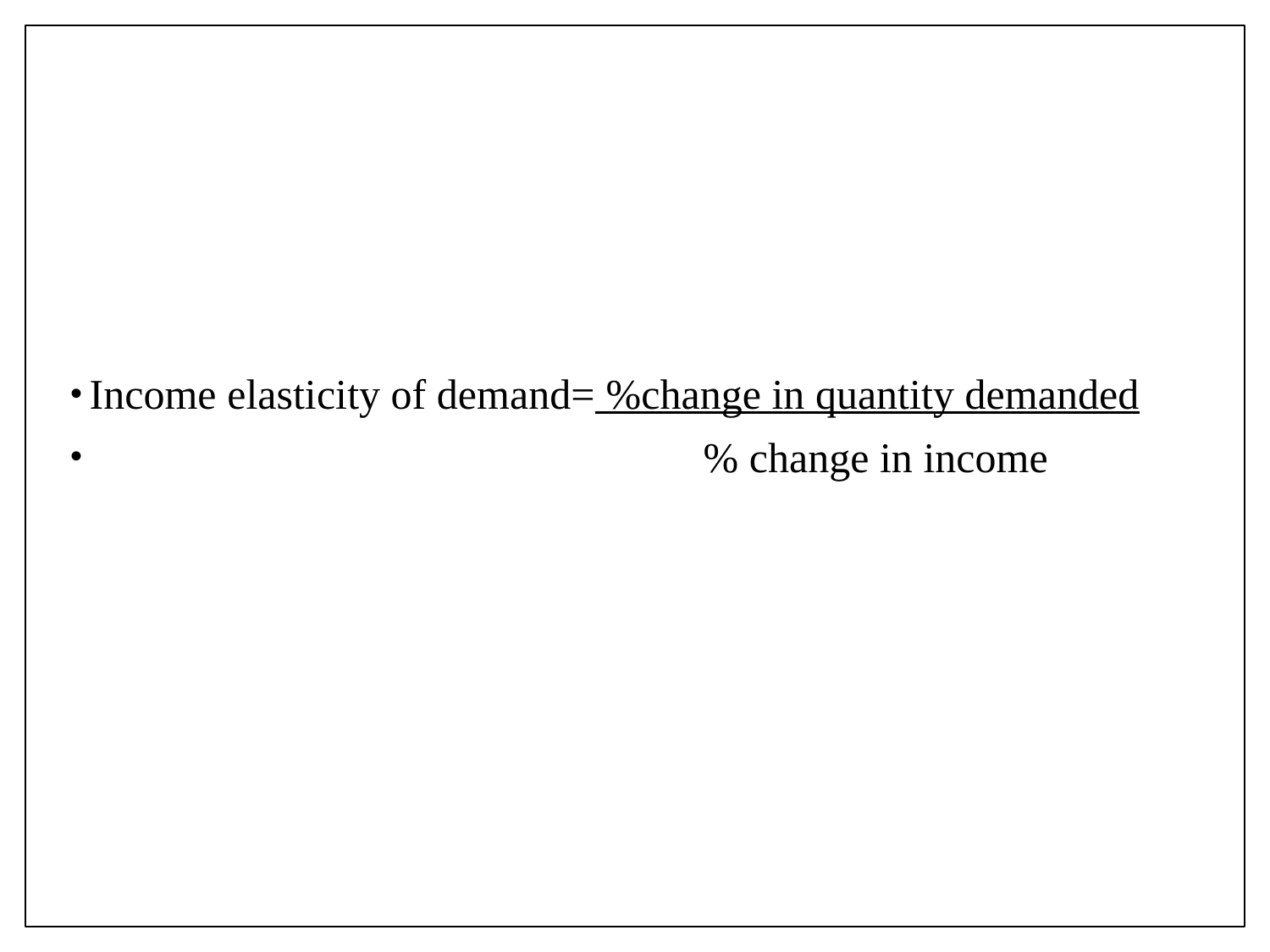

#
Income elasticity of demand= %change in quantity demanded
                                                          % change in income